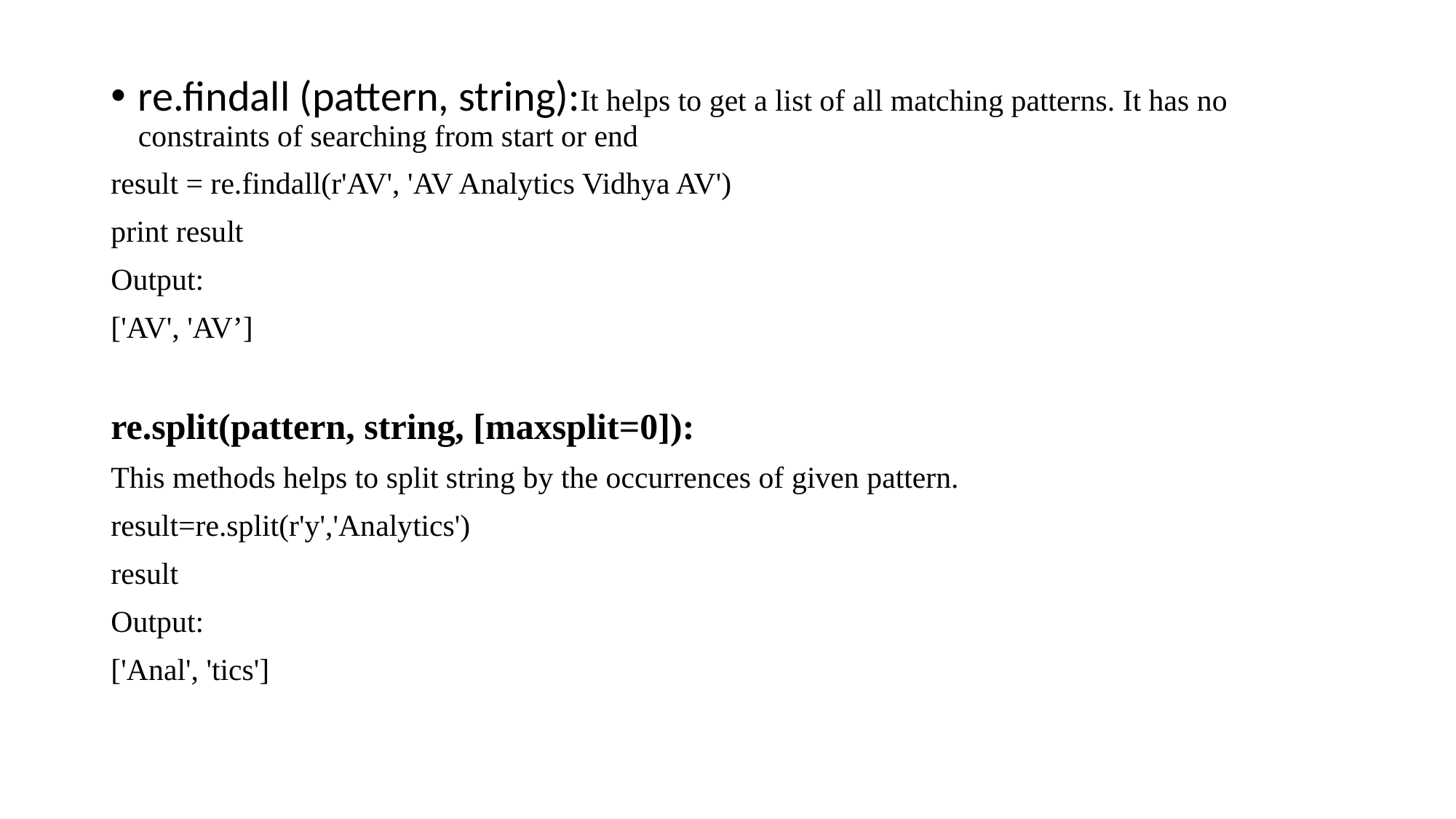

re.findall (pattern, string):It helps to get a list of all matching patterns. It has no constraints of searching from start or end
result = re.findall(r'AV', 'AV Analytics Vidhya AV')
print result
Output:
['AV', 'AV’]

re.split(pattern, string, [maxsplit=0]):
This methods helps to split string by the occurrences of given pattern.
result=re.split(r'y','Analytics')
result
Output:
['Anal', 'tics']